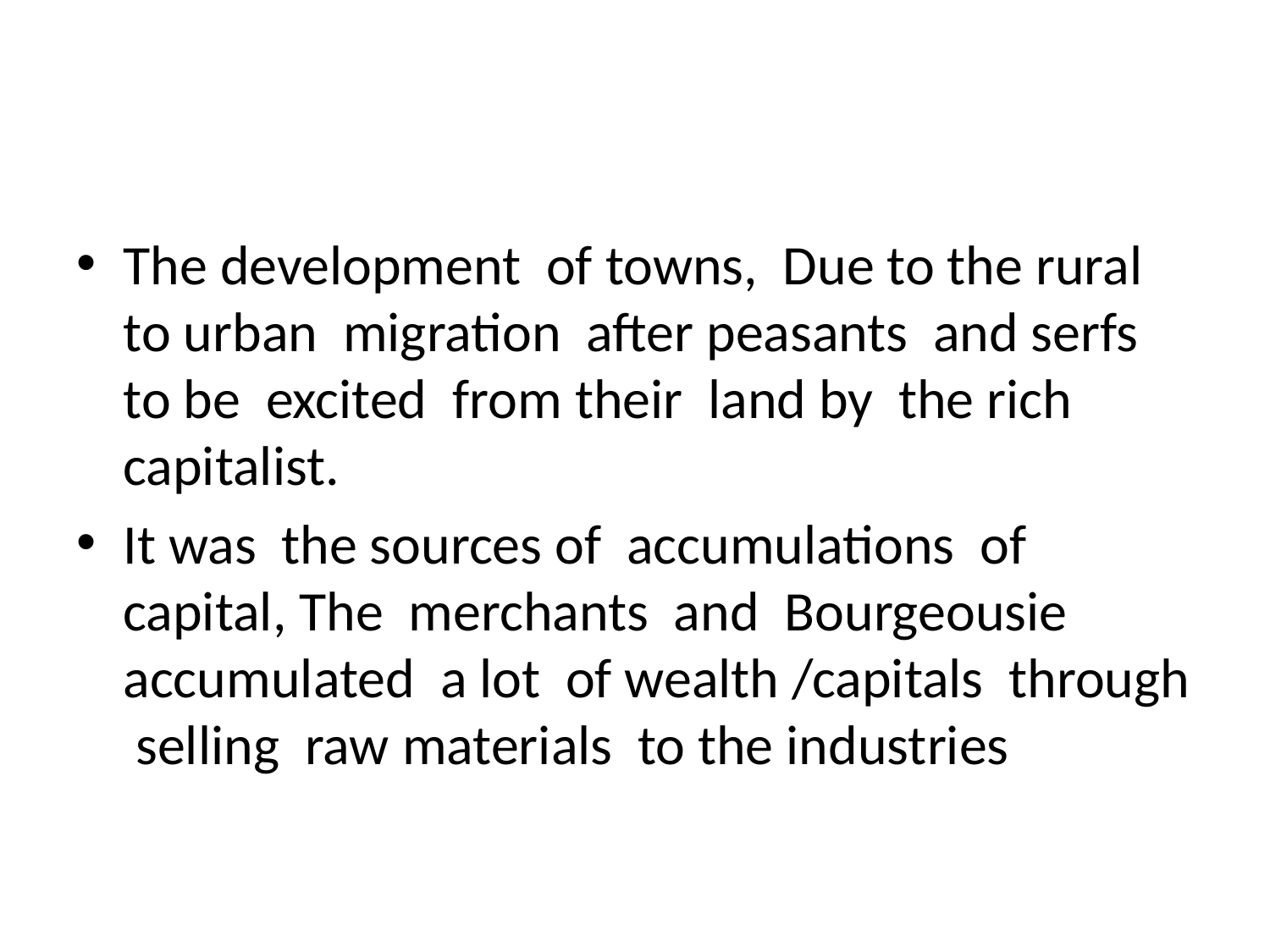

#
The development  of towns,  Due to the rural  to urban  migration  after peasants  and serfs  to be  excited  from their  land by  the rich  capitalist.
It was  the sources of  accumulations  of capital, The  merchants  and  Bourgeousie  accumulated  a lot  of wealth /capitals  through  selling  raw materials  to the industries